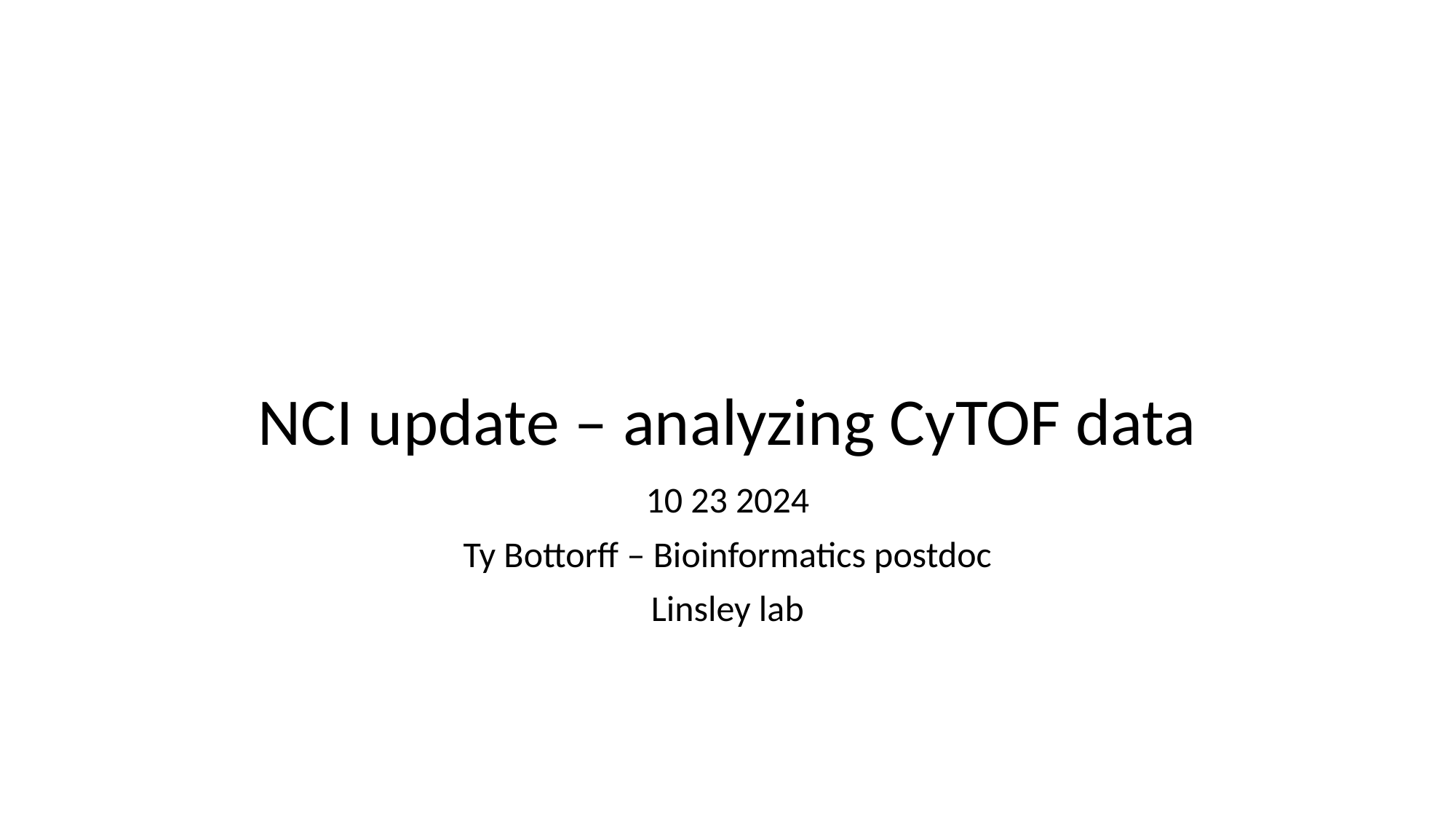

# NCI update – analyzing CyTOF data
10 23 2024
Ty Bottorff – Bioinformatics postdoc
Linsley lab